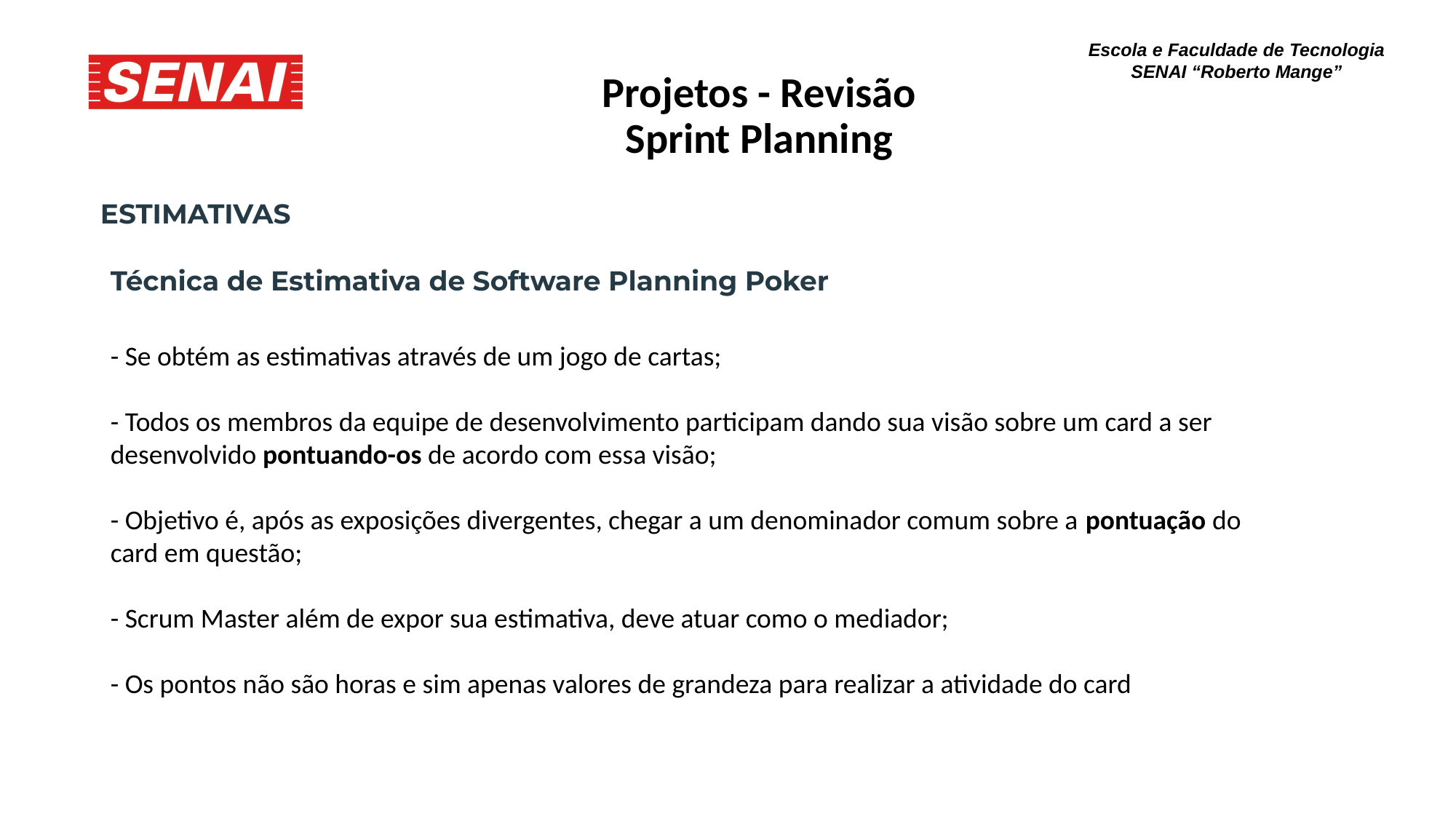

Projetos - Revisão
Sprint Planning
ESTIMATIVAS
Técnica de Estimativa de Software Planning Poker

- Se obtém as estimativas através de um jogo de cartas;
- Todos os membros da equipe de desenvolvimento participam dando sua visão sobre um card a ser desenvolvido pontuando-os de acordo com essa visão;
- Objetivo é, após as exposições divergentes, chegar a um denominador comum sobre a pontuação do card em questão;

- Scrum Master além de expor sua estimativa, deve atuar como o mediador;

- Os pontos não são horas e sim apenas valores de grandeza para realizar a atividade do card